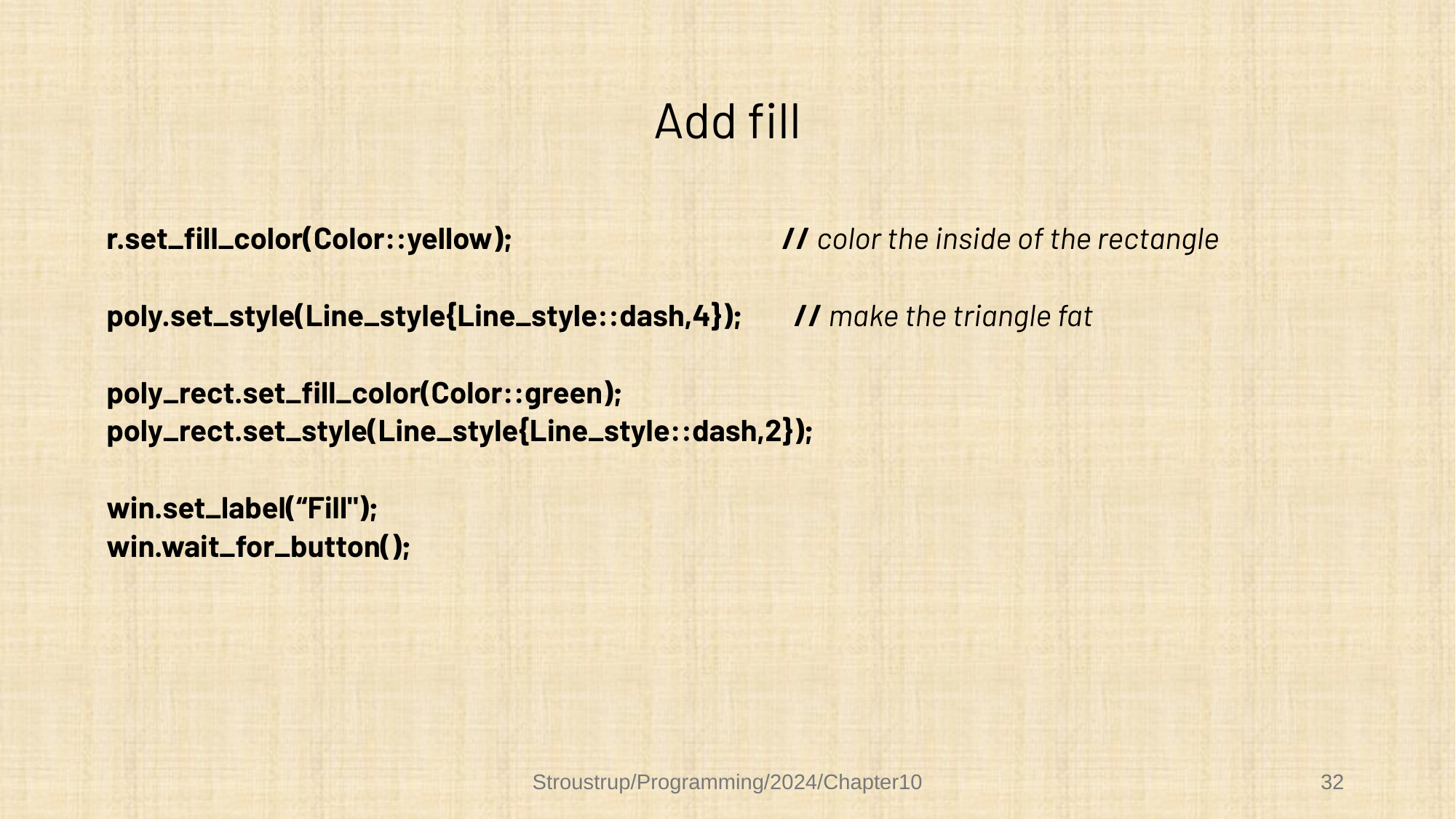

# Add fill
r.set_fill_color(Color::yellow);			// color the inside of the rectangle

poly.set_style(Line_style{Line_style::dash,4});	  // make the triangle fat

poly_rect.set_fill_color(Color::green);
poly_rect.set_style(Line_style{Line_style::dash,2});

win.set_label(“Fill");
win.wait_for_button();
Stroustrup/Programming/2024/Chapter10
32